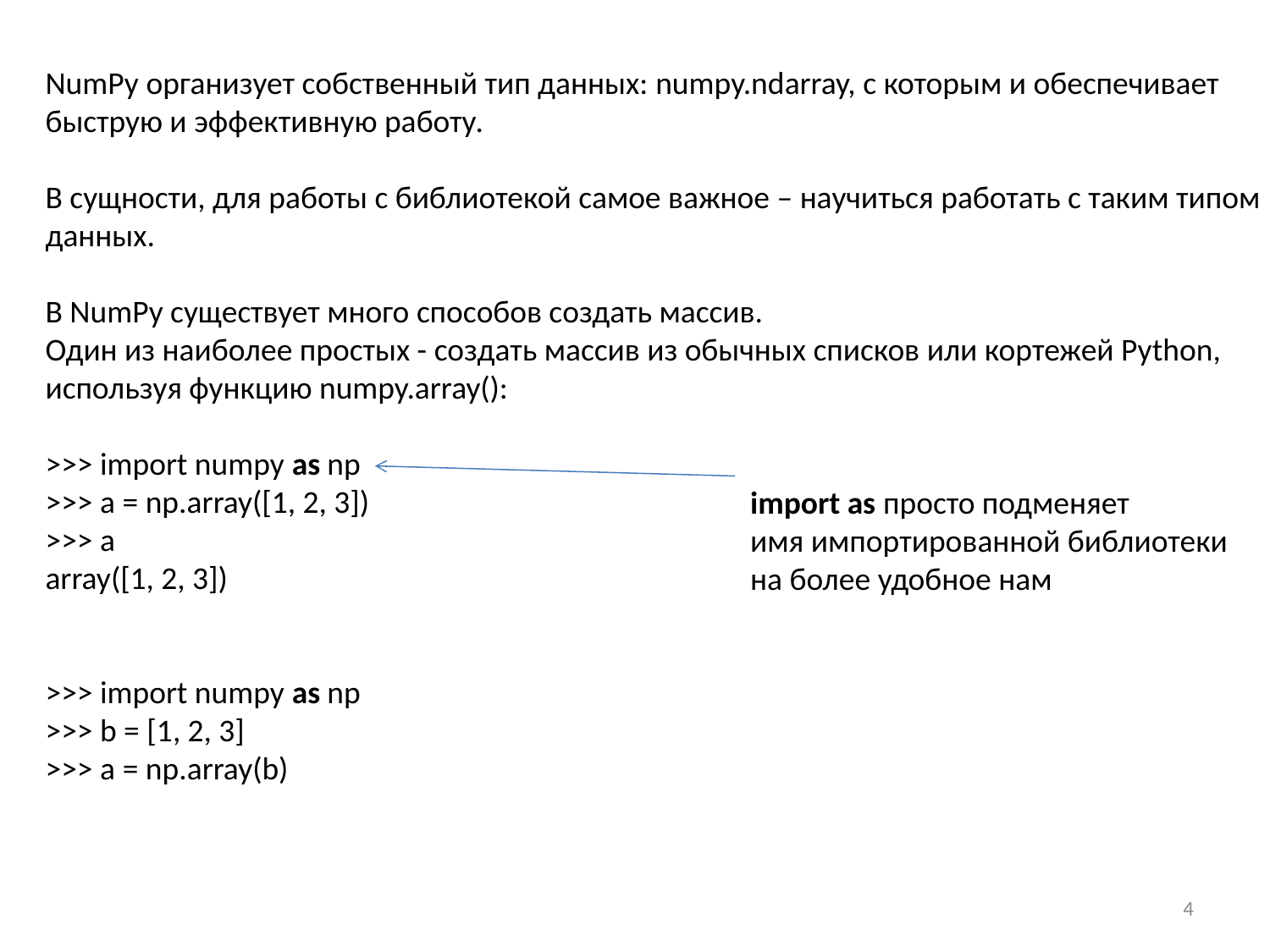

NumPy организует собственный тип данных: numpy.ndarray, с которым и обеспечивает
быструю и эффективную работу.

В сущности, для работы с библиотекой самое важное – научиться работать с таким типом
данных.

В NumPy существует много способов создать массив.
Один из наиболее простых - создать массив из обычных списков или кортежей Python,
используя функцию numpy.array():

>>> import numpy as np
>>> a = np.array([1, 2, 3])
>>> a
array([1, 2, 3])

>>> import numpy as np
>>> b = [1, 2, 3]
>>> a = np.array(b)

import as просто подменяет
имя импортированной библиотеки
на более удобное нам
4